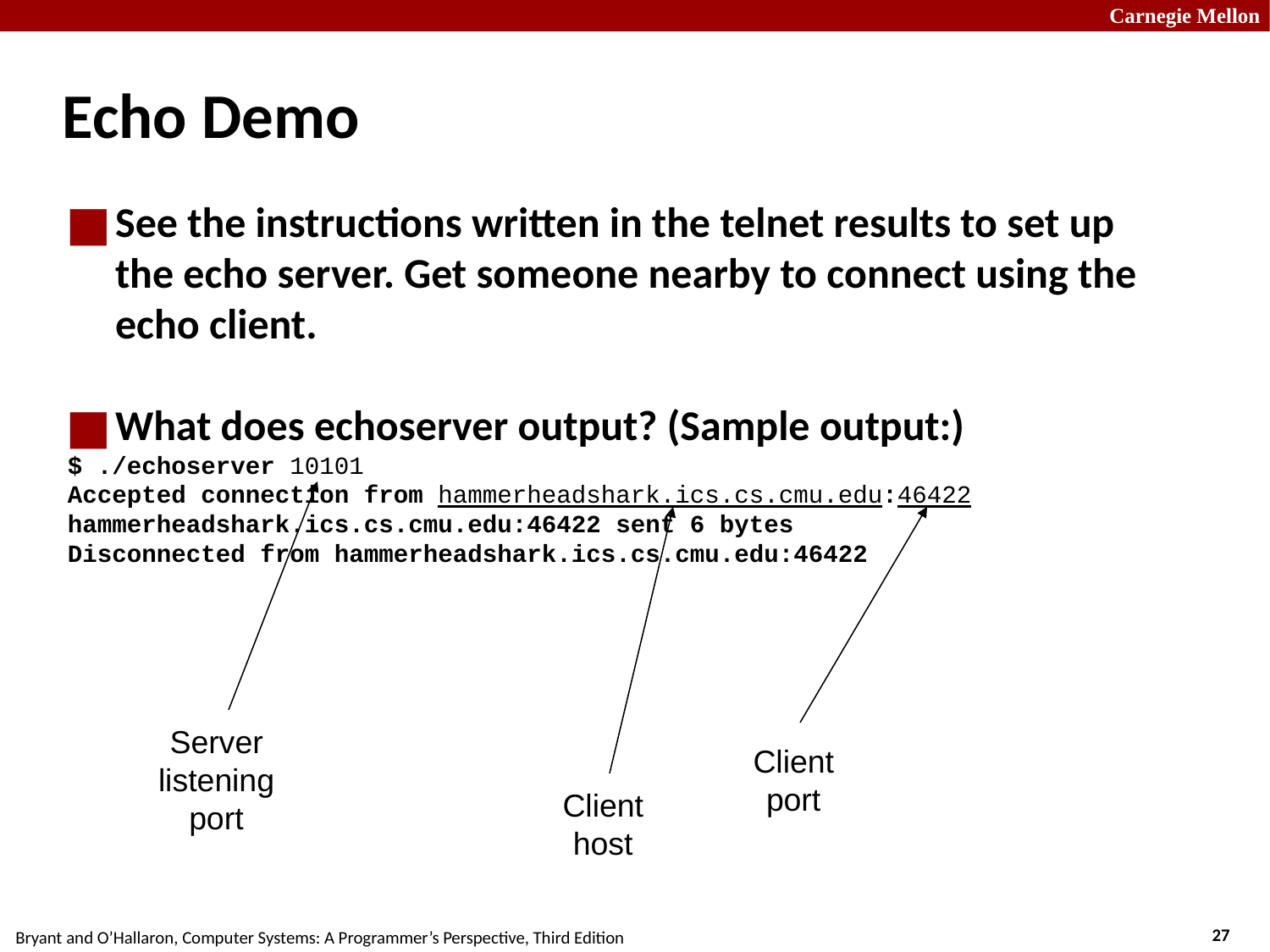

Echo Demo
See the instructions written in the telnet results to set up the echo server. Get someone nearby to connect using the echo client.

What does echoserver output? (Sample output:)
$ ./echoserver 10101
Accepted connection from hammerheadshark.ics.cs.cmu.edu:46422
hammerheadshark.ics.cs.cmu.edu:46422 sent 6 bytes
Disconnected from hammerheadshark.ics.cs.cmu.edu:46422

Server
listening port
Client
port
Client
host